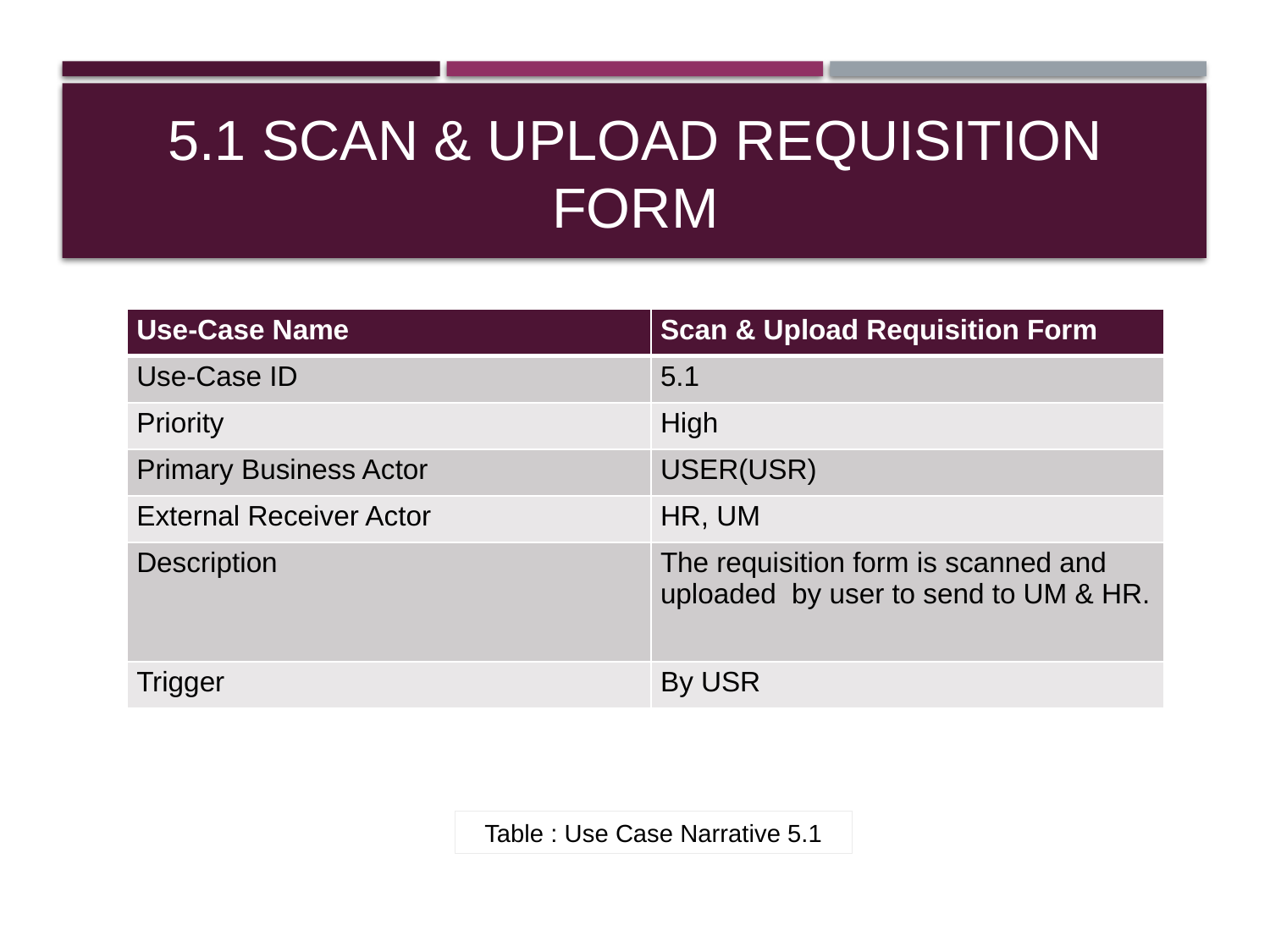

# 5.1 Scan & Upload Requisition form
| Use-Case Name | Scan & Upload Requisition Form |
| --- | --- |
| Use-Case ID | 5.1 |
| Priority | High |
| Primary Business Actor | USER(USR) |
| External Receiver Actor | HR, UM |
| Description | The requisition form is scanned and uploaded by user to send to UM & HR. |
| Trigger | By USR |
Table : Use Case Narrative 5.1